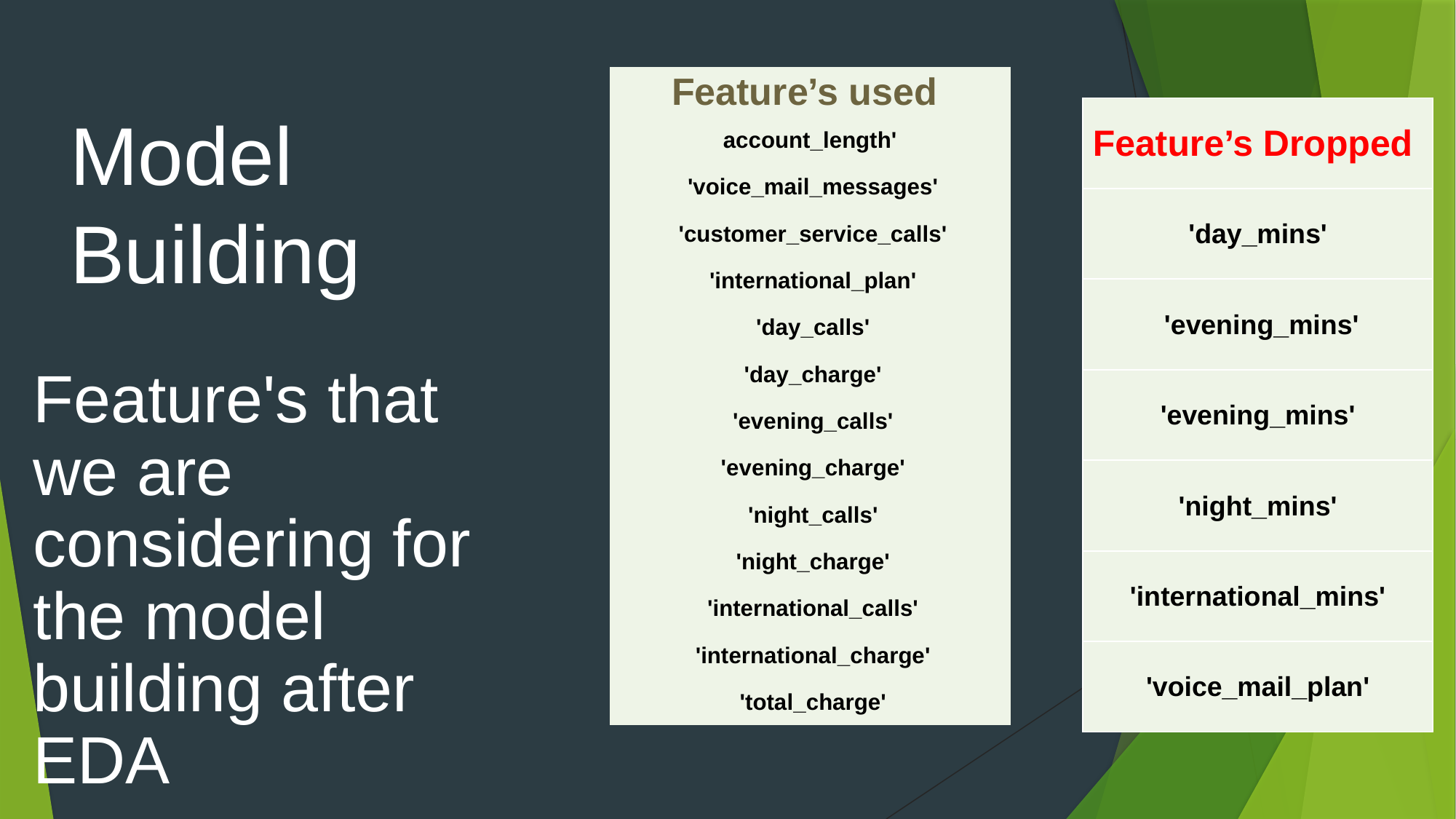

| Feature’s used |
| --- |
| account\_length' |
| 'voice\_mail\_messages' |
| 'customer\_service\_calls' |
| 'international\_plan' |
| 'day\_calls' |
| 'day\_charge' |
| 'evening\_calls' |
| 'evening\_charge' |
| 'night\_calls' |
| 'night\_charge' |
| 'international\_calls' |
| 'international\_charge' |
| 'total\_charge' |
| Feature’s Dropped |
| --- |
| 'day\_mins' |
| 'evening\_mins' |
| 'evening\_mins' |
| 'night\_mins' |
| 'international\_mins' |
| 'voice\_mail\_plan' |
Model Building

Feature's that we are considering for the model building after EDA